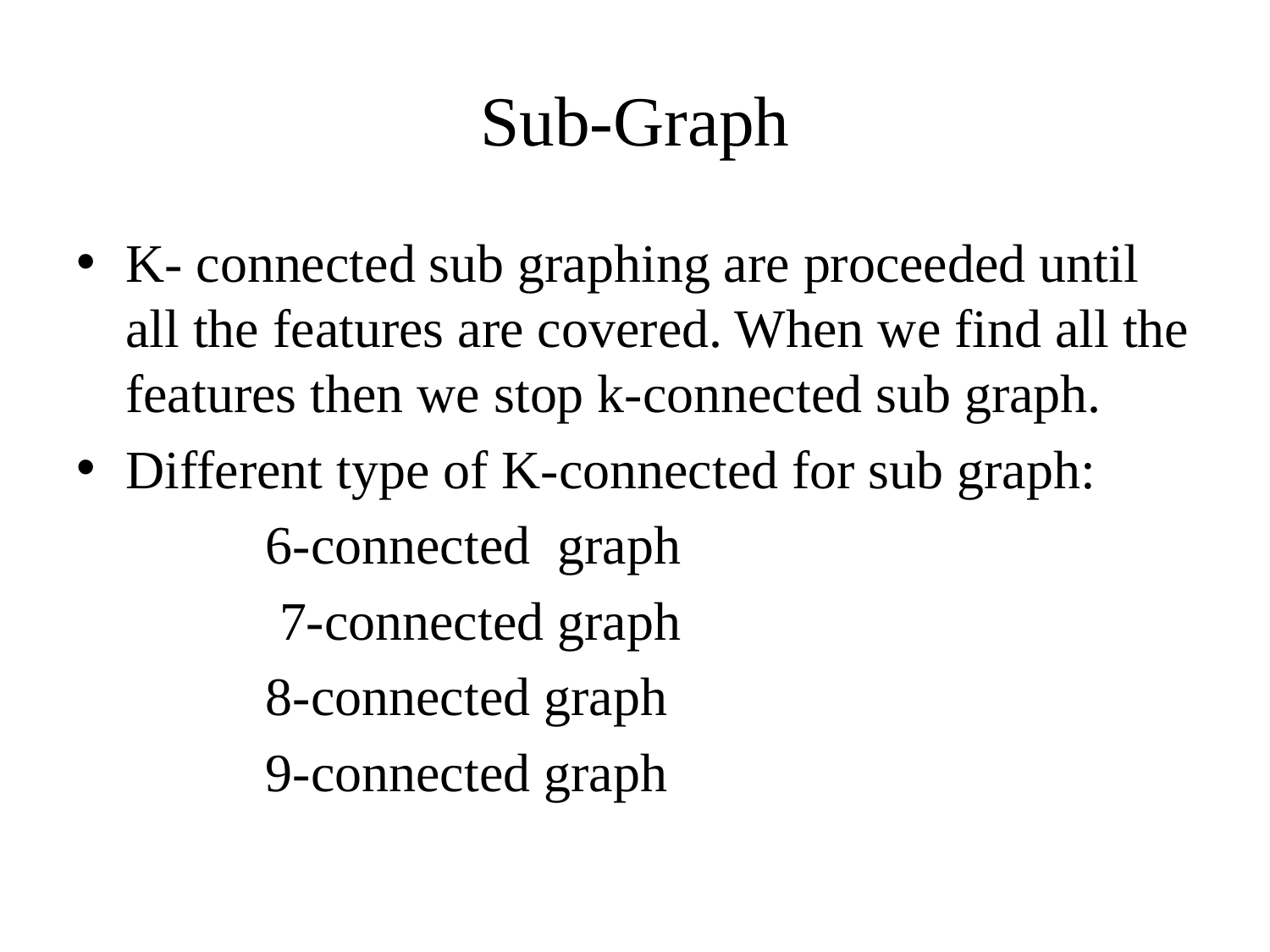

# Sub-Graph
K- connected sub graphing are proceeded until all the features are covered. When we find all the features then we stop k-connected sub graph.
Different type of K-connected for sub graph:
              6-connected  graph
               7-connected graph
              8-connected graph
              9-connected graph